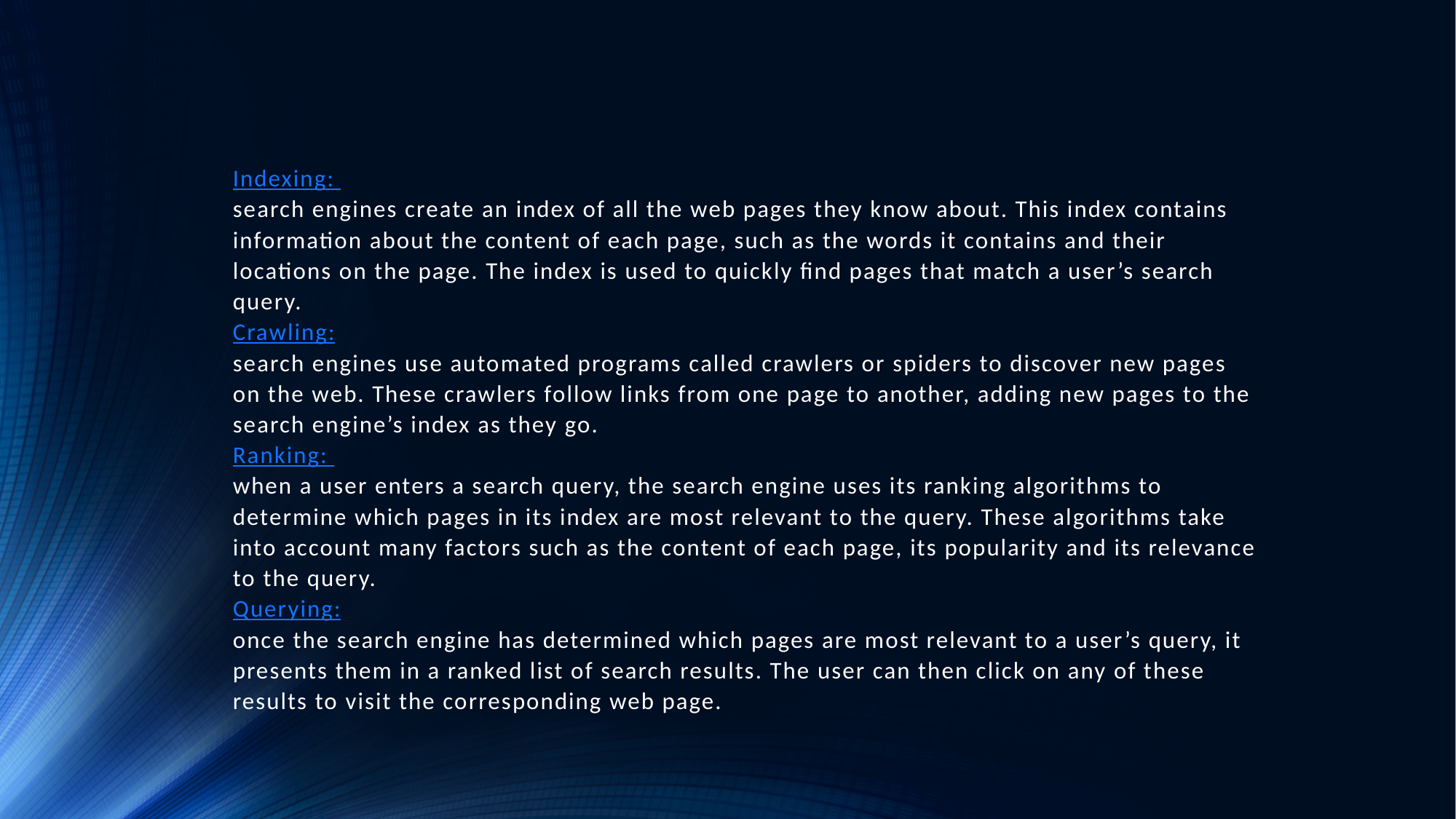

# Indexing: search engines create an index of all the web pages they know about. This index contains information about the content of each page, such as the words it contains and their locations on the page. The index is used to quickly find pages that match a user’s search query. Crawling: search engines use automated programs called crawlers or spiders to discover new pages on the web. These crawlers follow links from one page to another, adding new pages to the search engine’s index as they go. Ranking: when a user enters a search query, the search engine uses its ranking algorithms to determine which pages in its index are most relevant to the query. These algorithms take into account many factors such as the content of each page, its popularity and its relevance to the query. Querying: once the search engine has determined which pages are most relevant to a user’s query, it presents them in a ranked list of search results. The user can then click on any of these results to visit the corresponding web page.